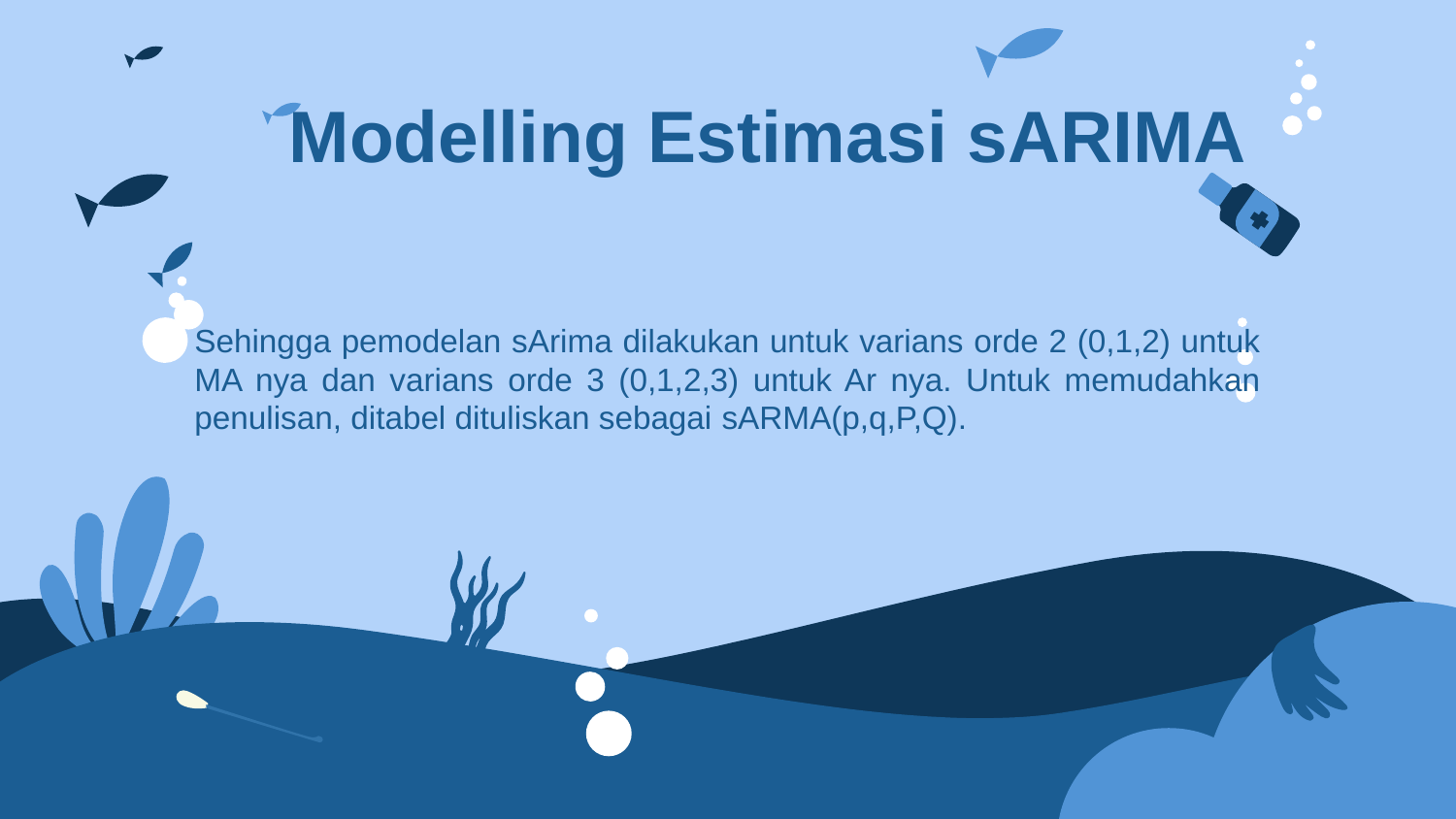

# Modelling Estimasi sARIMA
Sehingga pemodelan sArima dilakukan untuk varians orde 2 (0,1,2) untuk MA nya dan varians orde 3 (0,1,2,3) untuk Ar nya. Untuk memudahkan penulisan, ditabel dituliskan sebagai sARMA(p,q,P,Q).